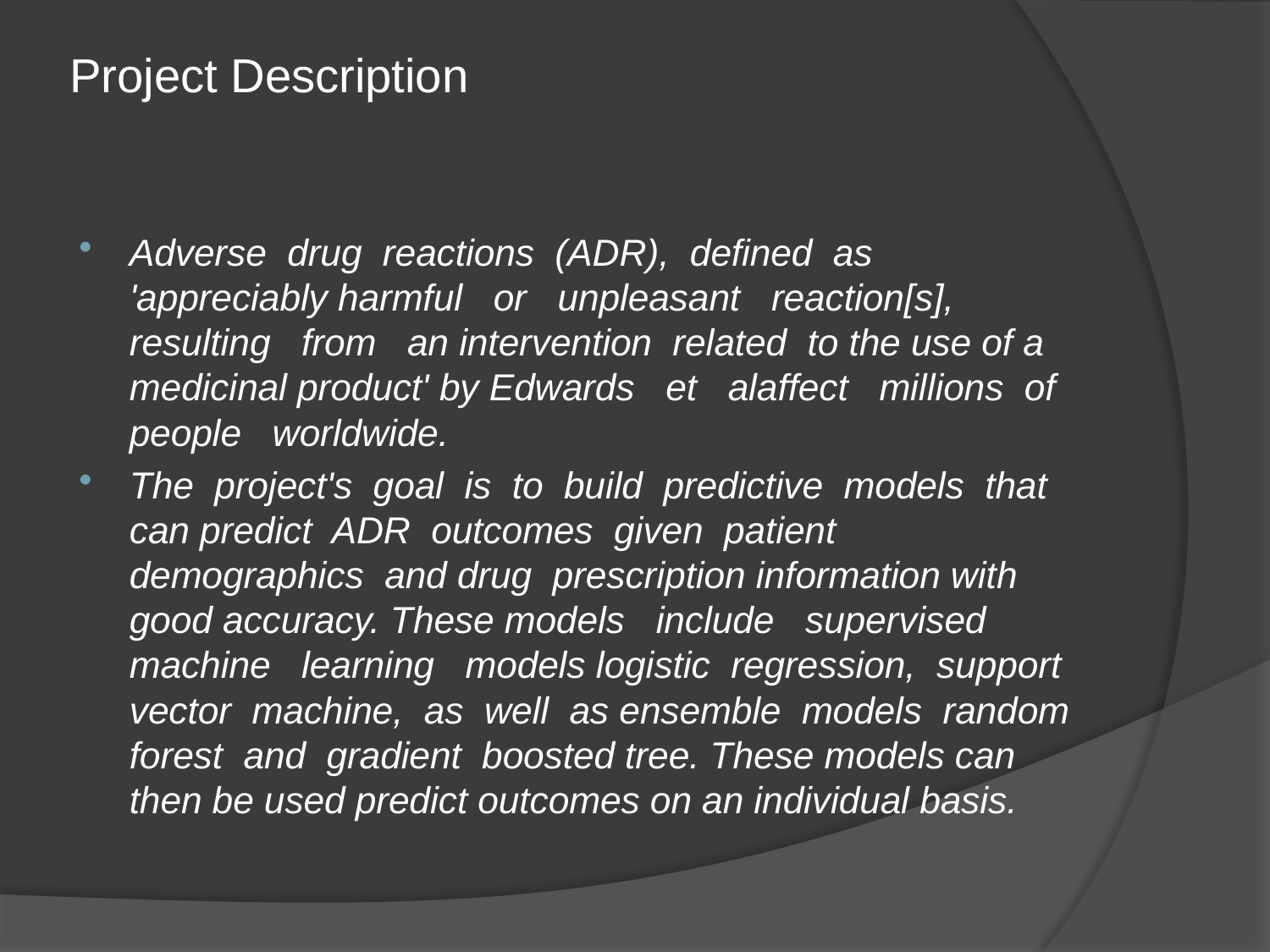

# Project Description
Adverse  drug  reactions  (ADR),  defined  as  'appreciably harmful   or   unpleasant   reaction[s],   resulting   from   an intervention  related  to the use of a medicinal product' by Edwards   et   alaffect   millions  of  people   worldwide.
The  project's  goal  is  to  build  predictive  models  that  can predict  ADR  outcomes  given  patient  demographics  and drug  prescription information with good accuracy. These models   include   supervised   machine   learning   models logistic  regression,  support  vector  machine,  as  well  as ensemble  models  random  forest  and  gradient  boosted tree. These models can then be used predict outcomes on an individual basis.